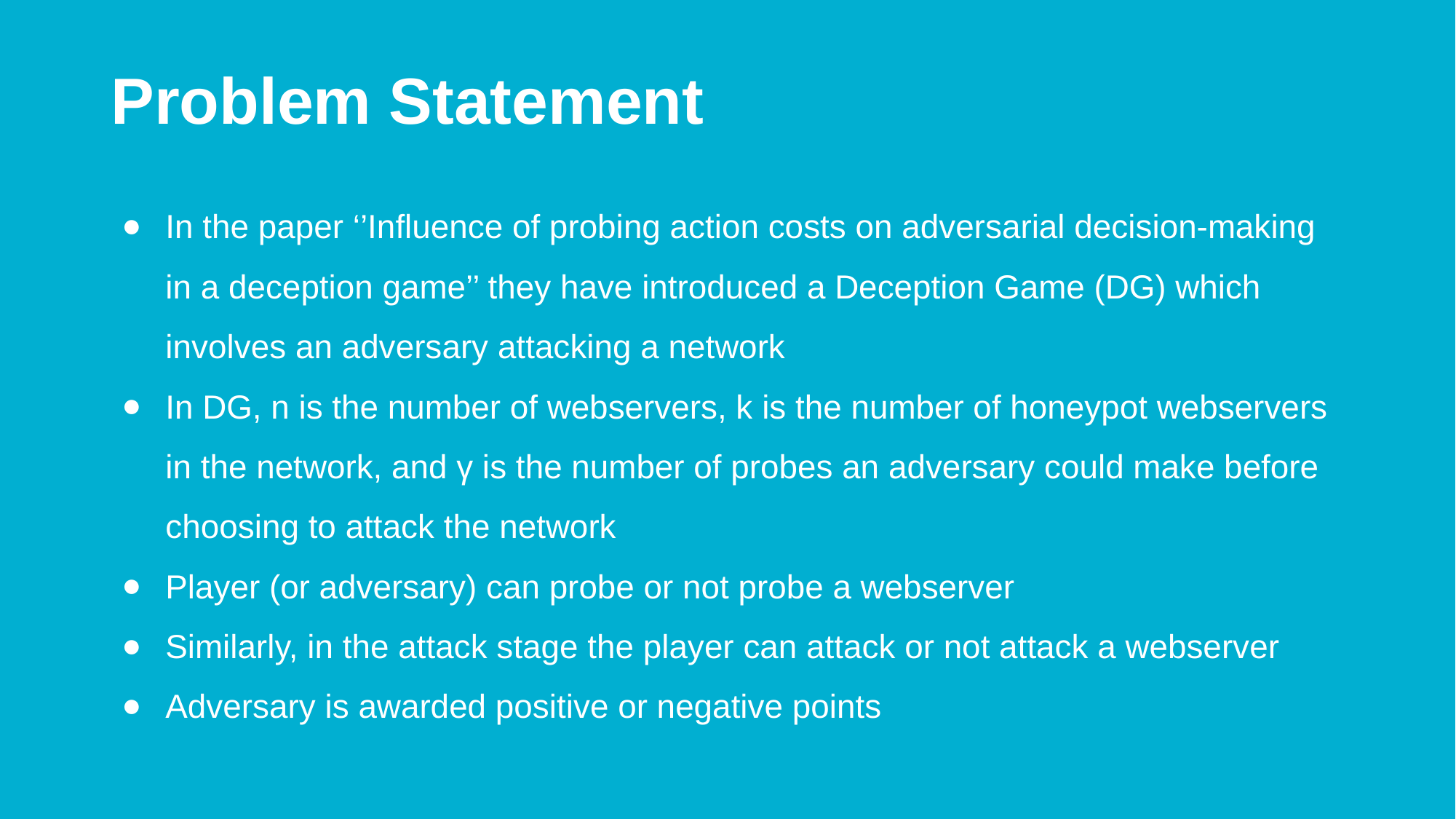

# Problem Statement
In the paper ‘’Influence of probing action costs on adversarial decision-making in a deception game’’ they have introduced a Deception Game (DG) which involves an adversary attacking a network
In DG, n is the number of webservers, k is the number of honeypot webservers in the network, and γ is the number of probes an adversary could make before choosing to attack the network
Player (or adversary) can probe or not probe a webserver
Similarly, in the attack stage the player can attack or not attack a webserver
Adversary is awarded positive or negative points